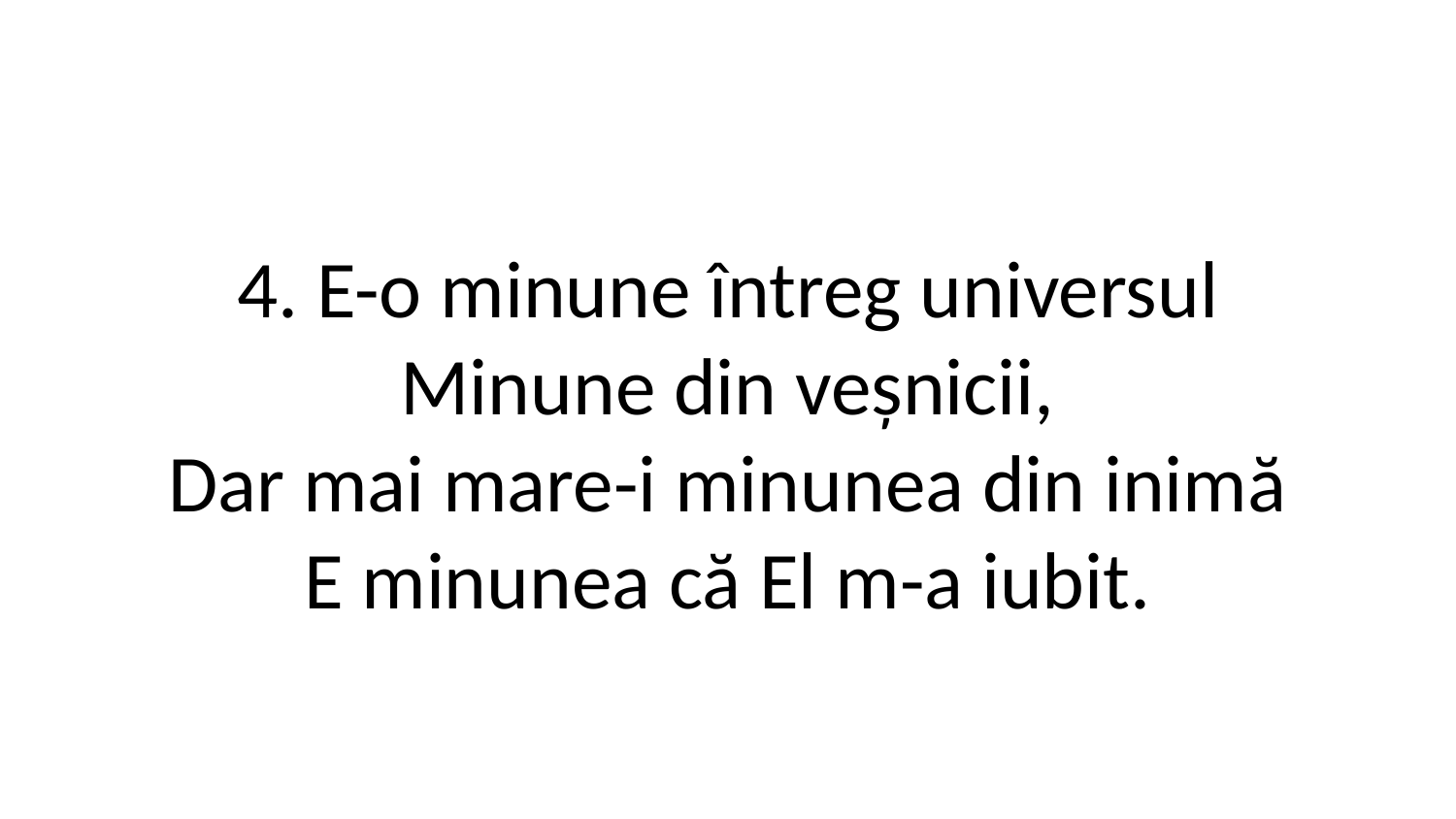

4. E-o minune întreg universul
Minune din veșnicii,
Dar mai mare-i minunea din inimă
E minunea că El m-a iubit.